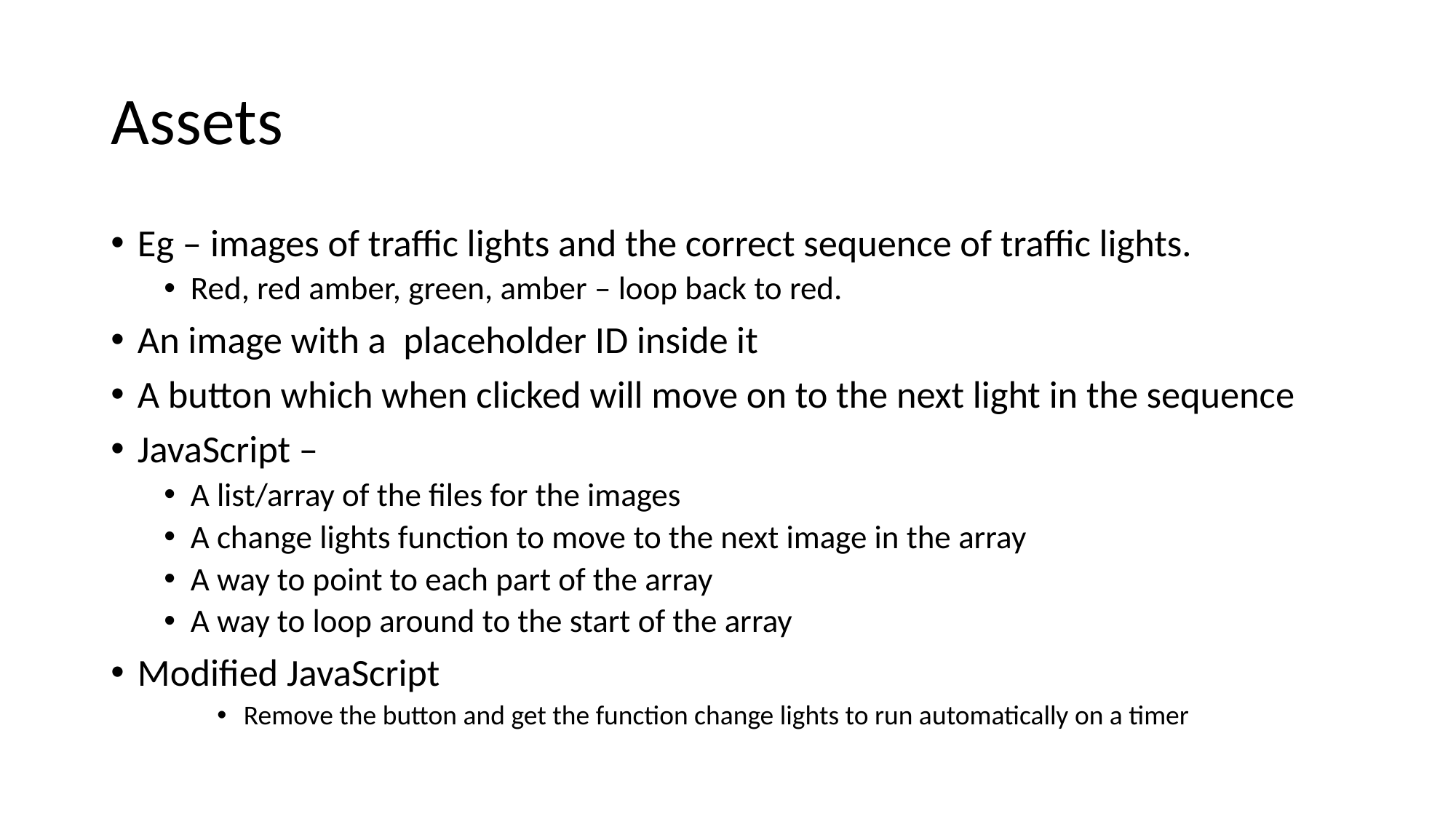

# Assets
Eg – images of traffic lights and the correct sequence of traffic lights.
Red, red amber, green, amber – loop back to red.
An image with a  placeholder ID inside it
A button which when clicked will move on to the next light in the sequence
JavaScript –
A list/array of the files for the images
A change lights function to move to the next image in the array
A way to point to each part of the array
A way to loop around to the start of the array
Modified JavaScript
Remove the button and get the function change lights to run automatically on a timer